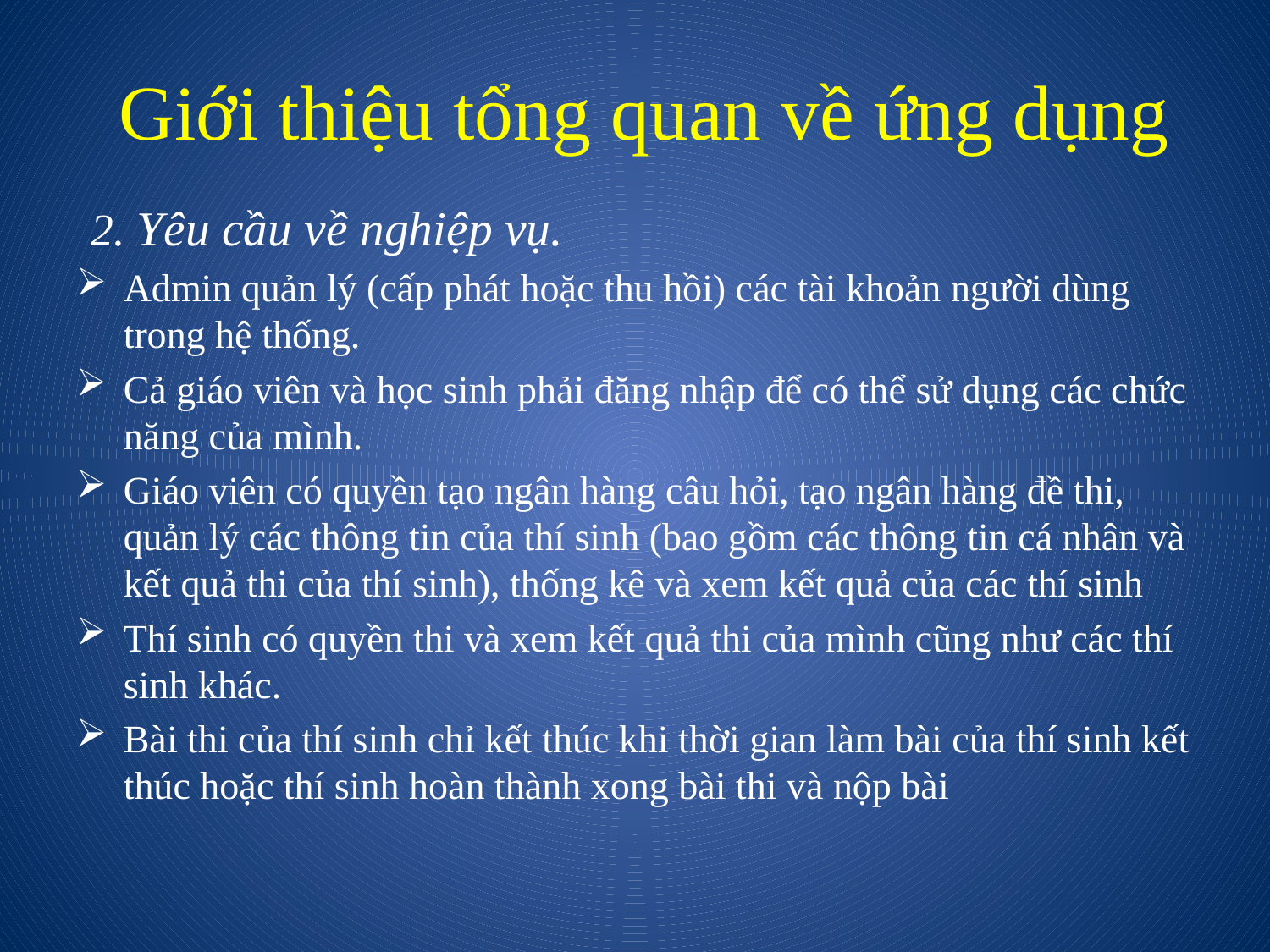

# Giới thiệu tổng quan về ứng dụng
2. Yêu cầu về nghiệp vụ.
Admin quản lý (cấp phát hoặc thu hồi) các tài khoản người dùng trong hệ thống.
Cả giáo viên và học sinh phải đăng nhập để có thể sử dụng các chức năng của mình.
Giáo viên có quyền tạo ngân hàng câu hỏi, tạo ngân hàng đề thi, quản lý các thông tin của thí sinh (bao gồm các thông tin cá nhân và kết quả thi của thí sinh), thống kê và xem kết quả của các thí sinh
Thí sinh có quyền thi và xem kết quả thi của mình cũng như các thí sinh khác.
Bài thi của thí sinh chỉ kết thúc khi thời gian làm bài của thí sinh kết thúc hoặc thí sinh hoàn thành xong bài thi và nộp bài